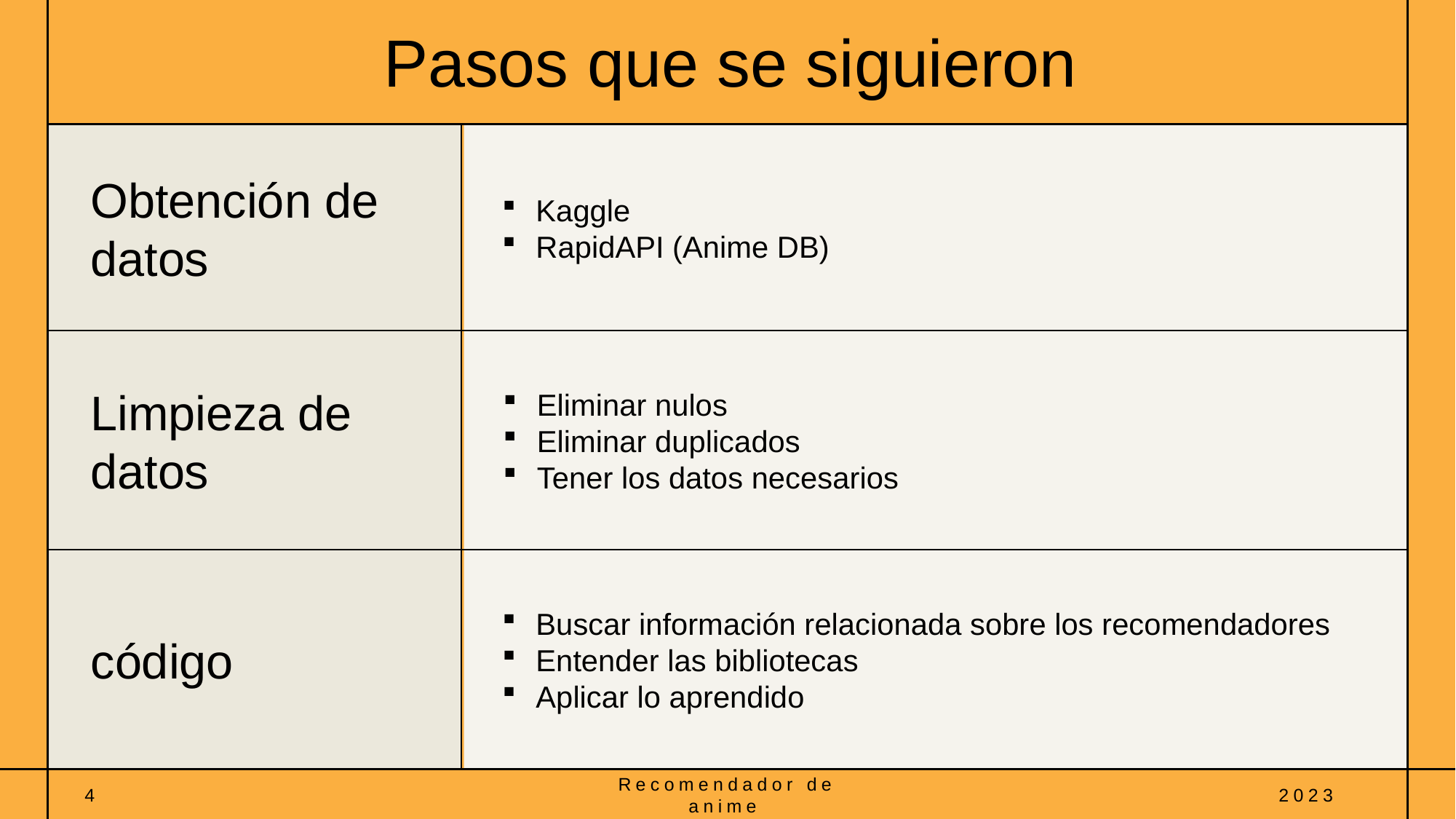

# Pasos que se siguieron
Kaggle
RapidAPI (Anime DB)
Obtención de datos
Eliminar nulos
Eliminar duplicados
Tener los datos necesarios
Limpieza de datos
Buscar información relacionada sobre los recomendadores
Entender las bibliotecas
Aplicar lo aprendido
código
4
Recomendador de anime
2023